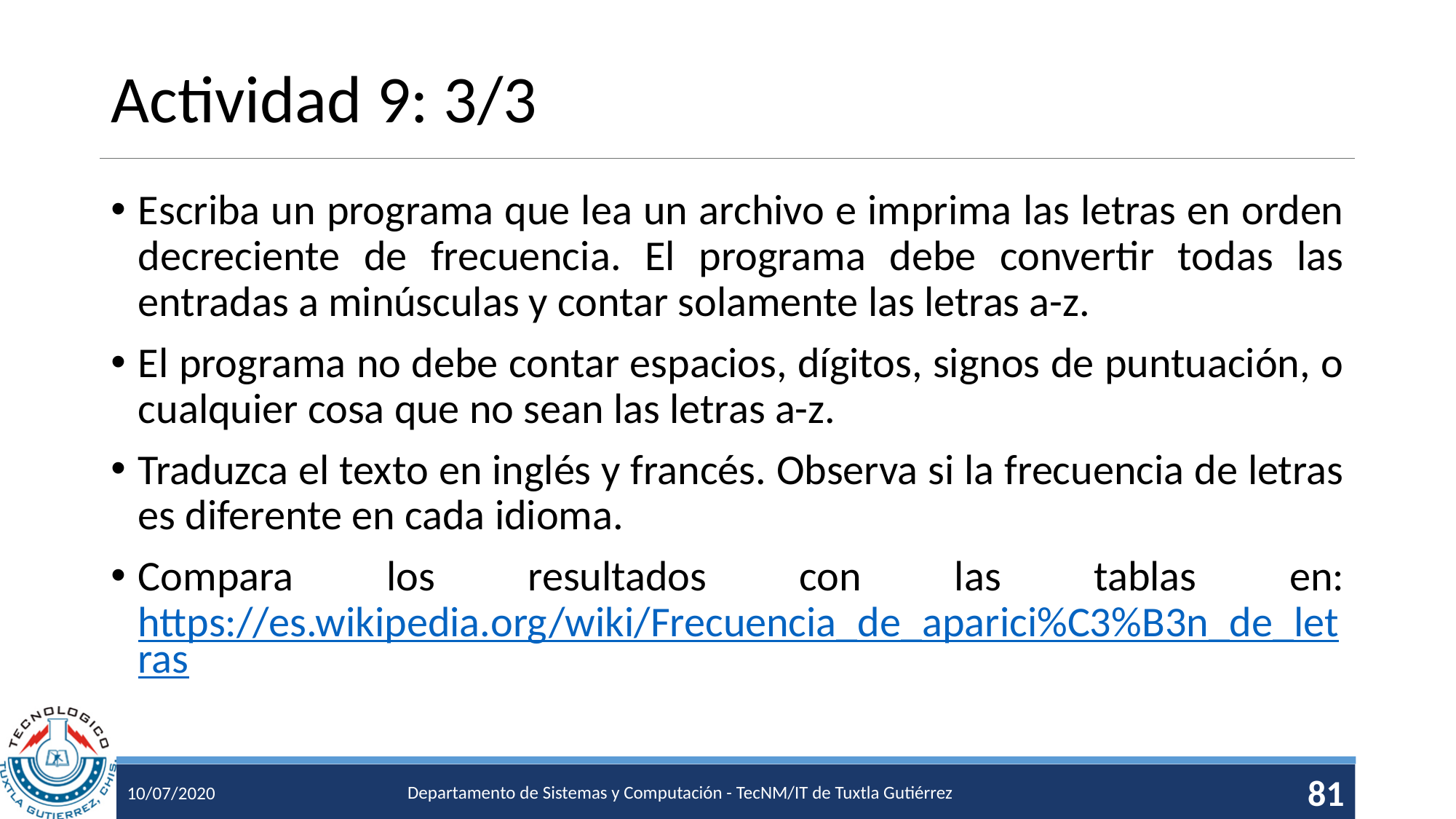

# Actividad 9: 3/3
Escriba un programa que lea un archivo e imprima las letras en orden decreciente de frecuencia. El programa debe convertir todas las entradas a minúsculas y contar solamente las letras a-z.
El programa no debe contar espacios, dígitos, signos de puntuación, o cualquier cosa que no sean las letras a-z.
Traduzca el texto en inglés y francés. Observa si la frecuencia de letras es diferente en cada idioma.
Compara los resultados con las tablas en: https://es.wikipedia.org/wiki/Frecuencia_de_aparici%C3%B3n_de_letras
Departamento de Sistemas y Computación - TecNM/IT de Tuxtla Gutiérrez
81
10/07/2020